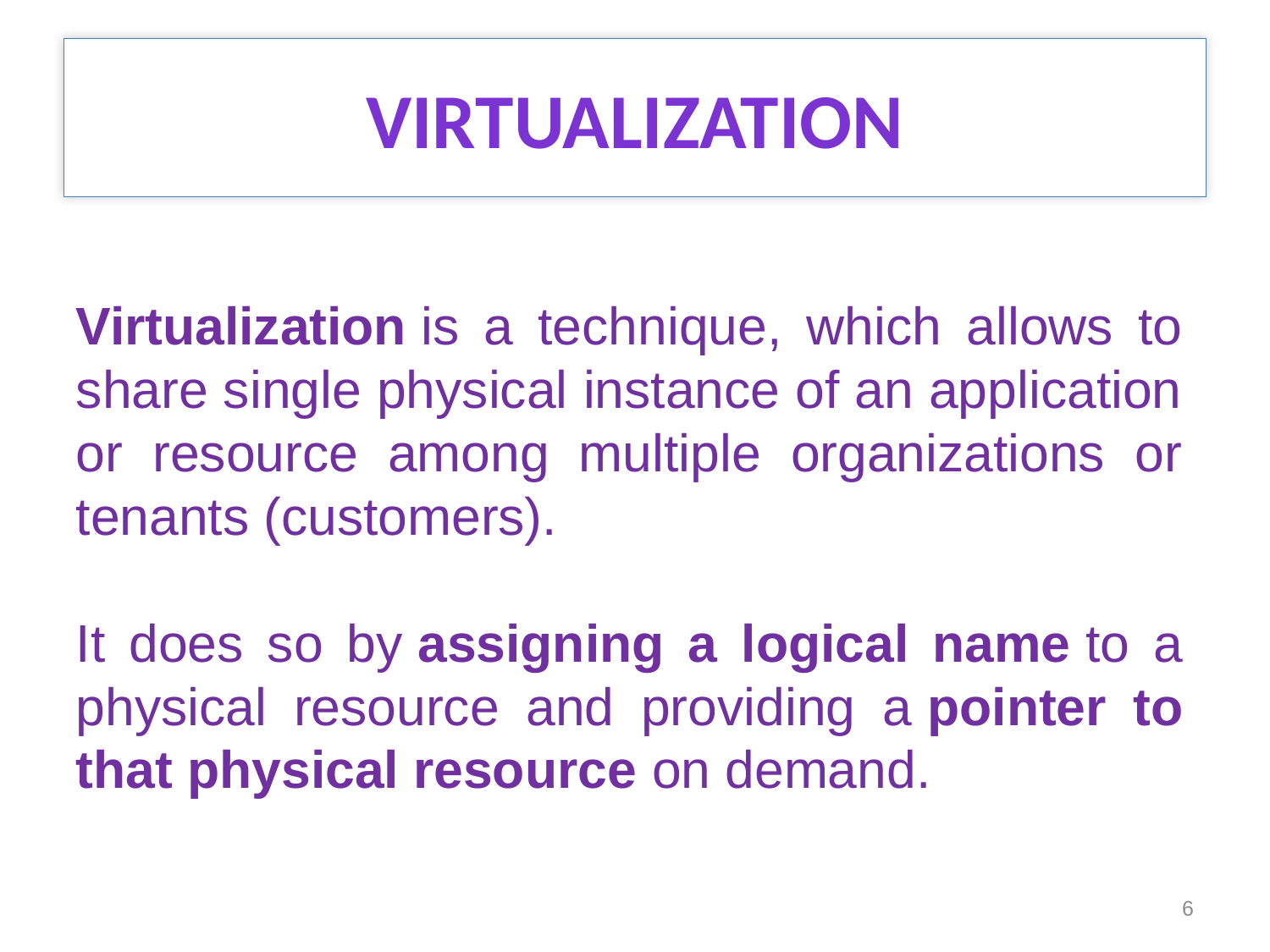

# VIRTUALIZATION
Virtualization is a technique, which allows to share single physical instance of an application or resource among multiple organizations or tenants (customers).

It does so by assigning a logical name to a physical resource and providing a pointer to that physical resource on demand.

6